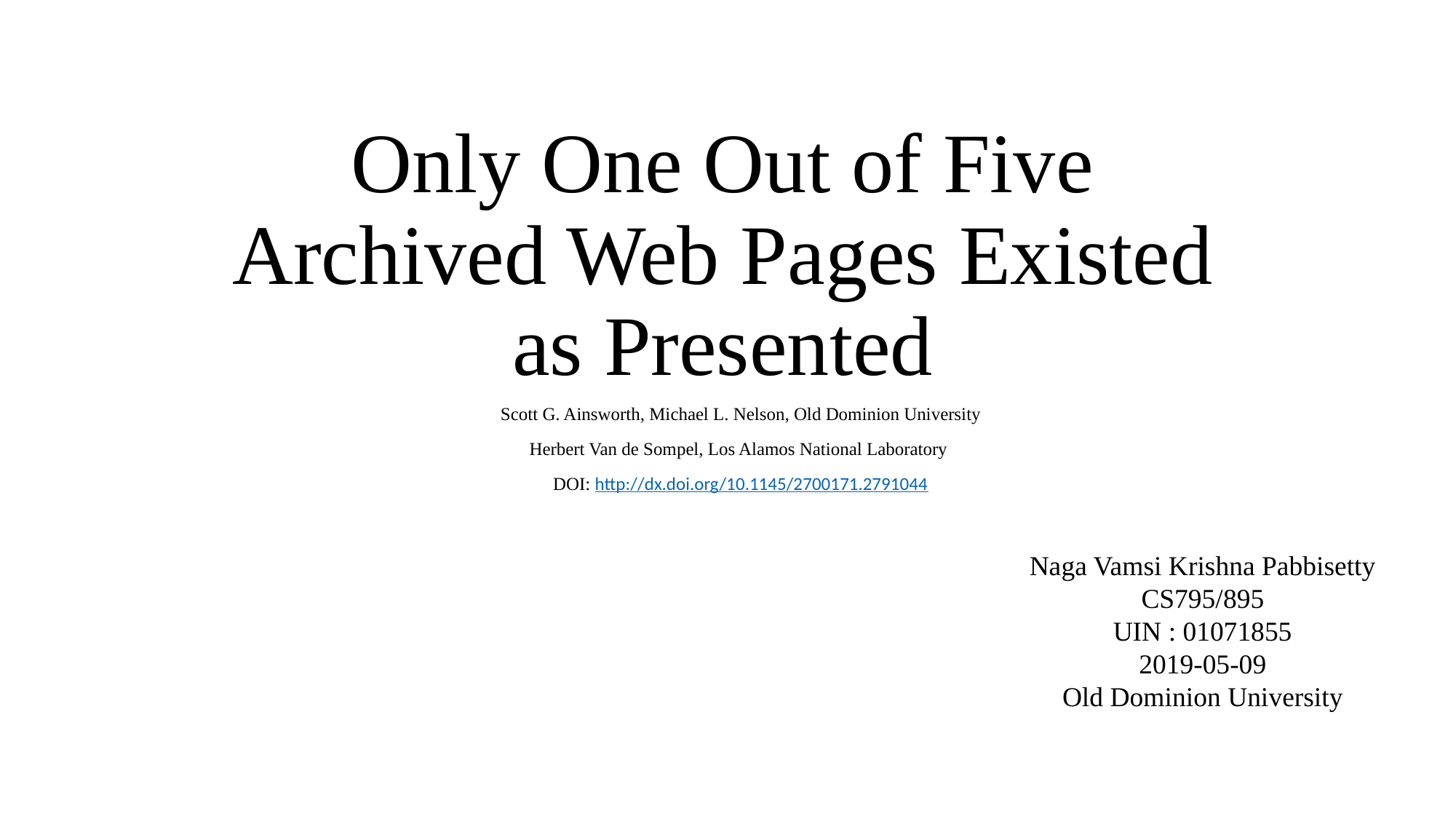

# Only One Out of Five Archived Web Pages Existed as Presented
Scott G. Ainsworth, Michael L. Nelson, Old Dominion University
Herbert Van de Sompel, Los Alamos National Laboratory
DOI: http://dx.doi.org/10.1145/2700171.2791044

Naga Vamsi Krishna Pabbisetty
CS795/895
UIN : 01071855
2019-05-09
Old Dominion University